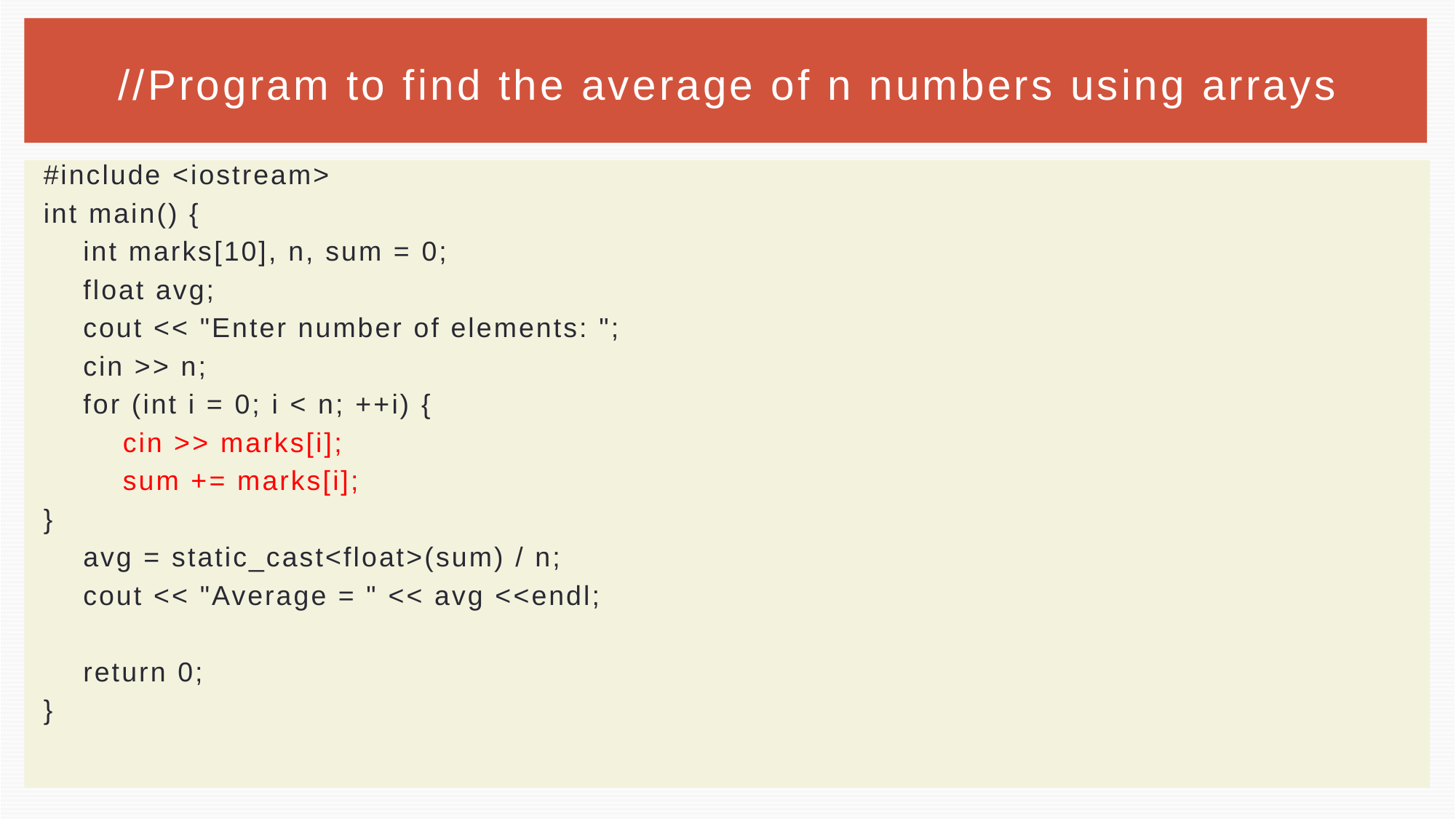

# //Program to find the average of n numbers using arrays
#include <iostream>
int main() {
    int marks[10], n, sum = 0;
    float avg;
    cout << "Enter number of elements: ";
    cin >> n;
    for (int i = 0; i < n; ++i) {
        cin >> marks[i];
        sum += marks[i];
}
    avg = static_cast<float>(sum) / n;
    cout << "Average = " << avg <<endl;

    return 0;
}